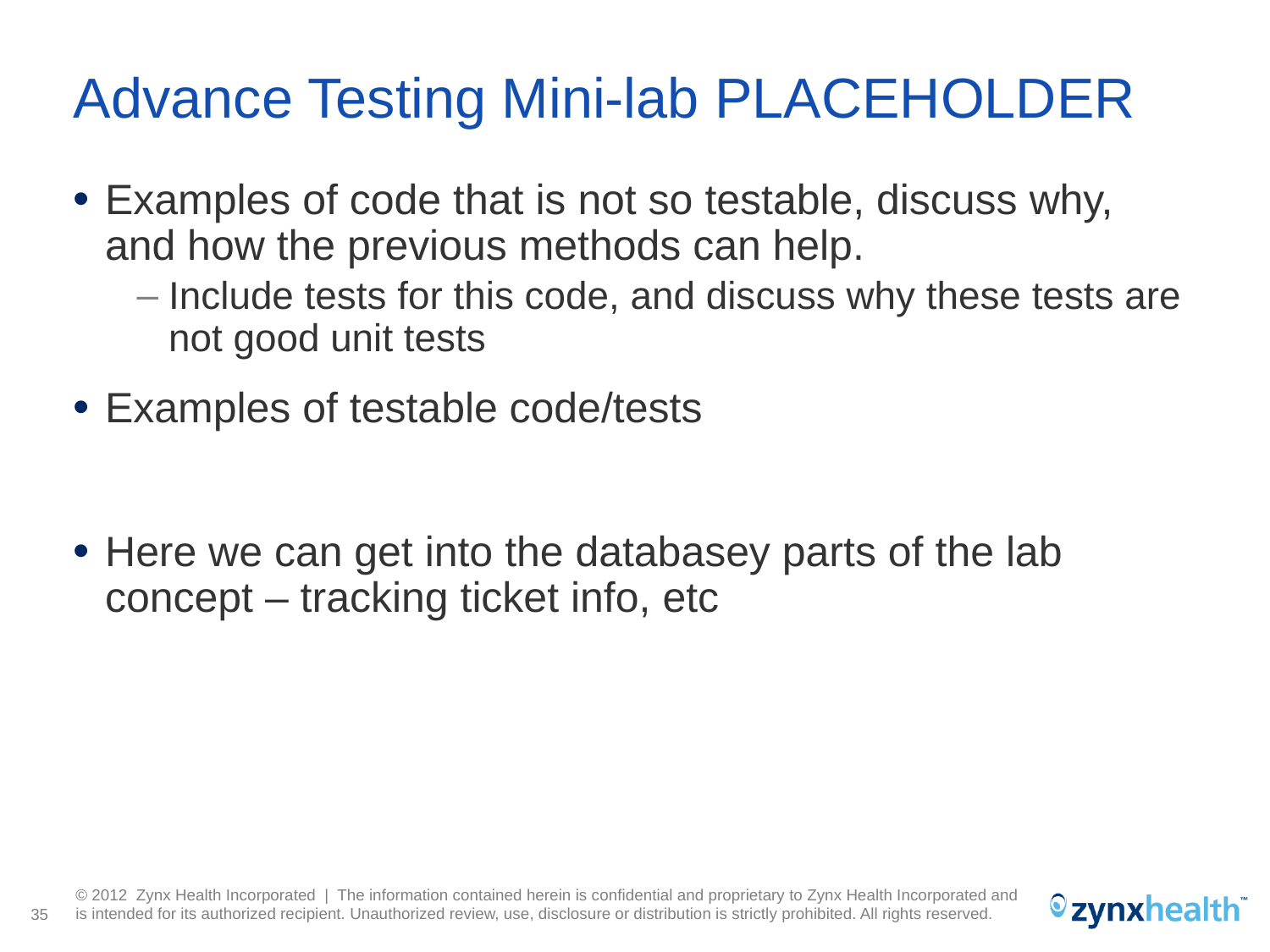

# Advance Testing Mini-lab PLACEHOLDER
Examples of code that is not so testable, discuss why, and how the previous methods can help.
Include tests for this code, and discuss why these tests are not good unit tests
Examples of testable code/tests

Here we can get into the databasey parts of the lab concept – tracking ticket info, etc